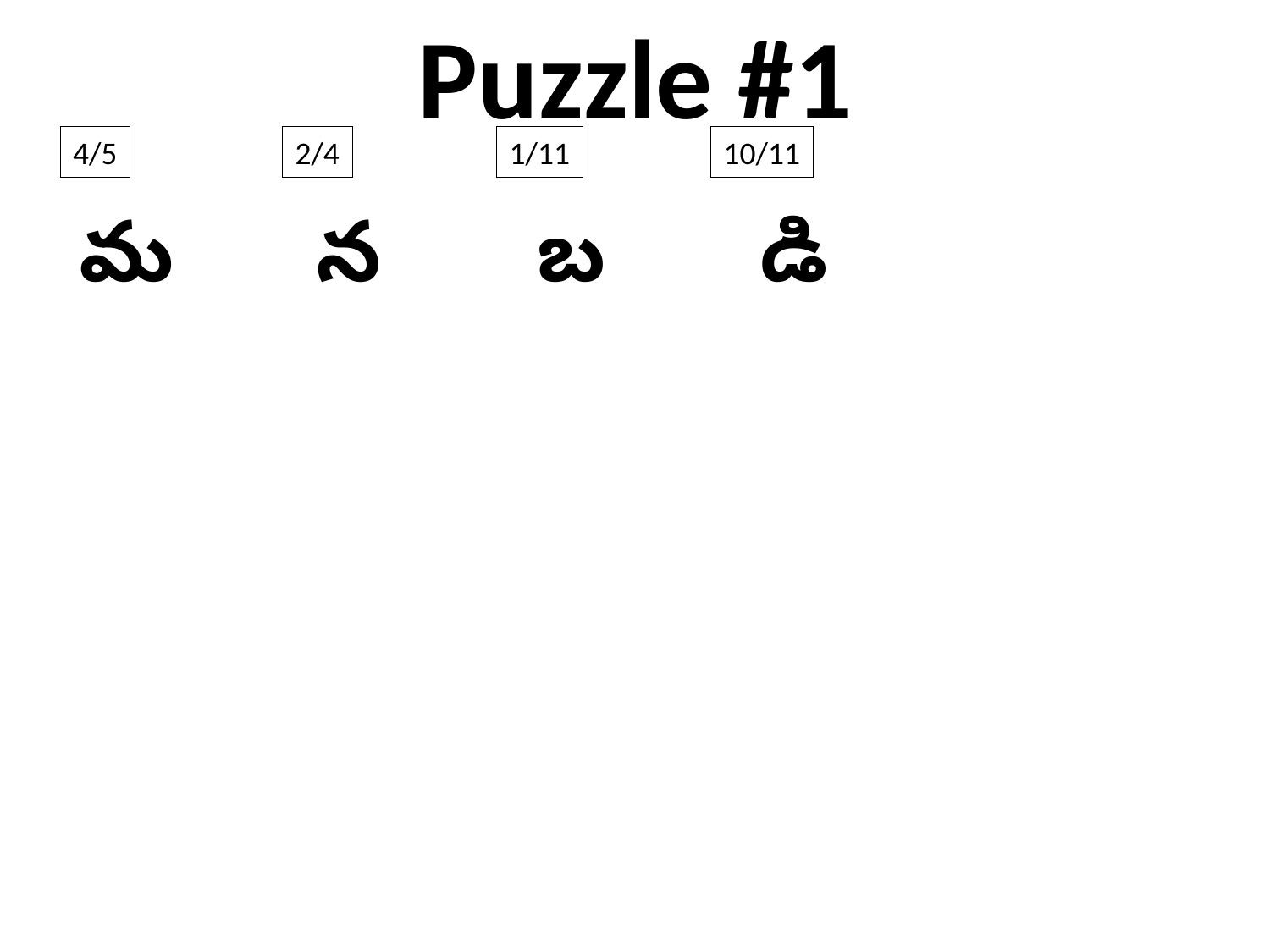

Puzzle #1
4/5
2/4
1/11
10/11
మ
న
బ
డి